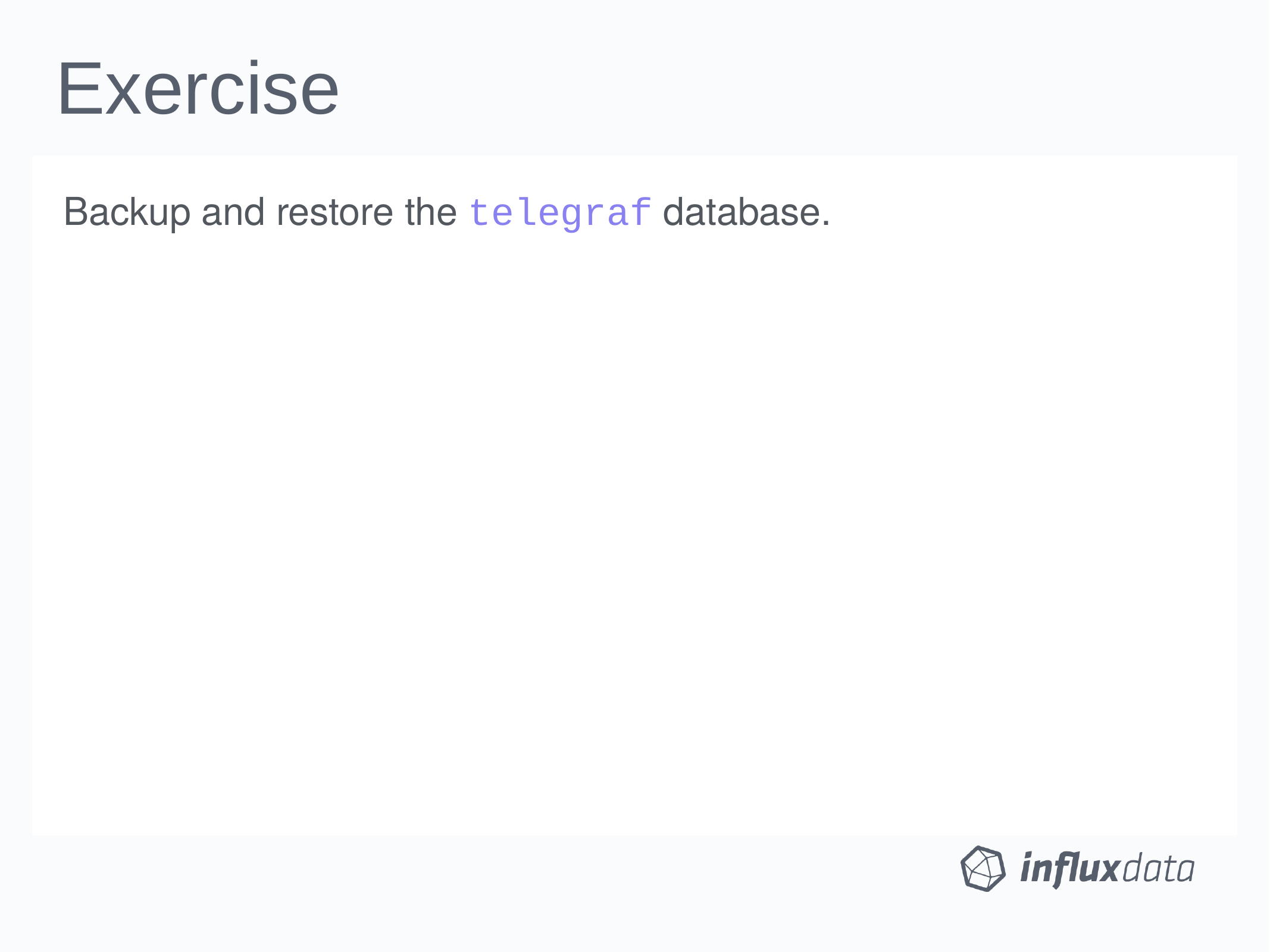

Exercise
Backup and restore the telegraf database.